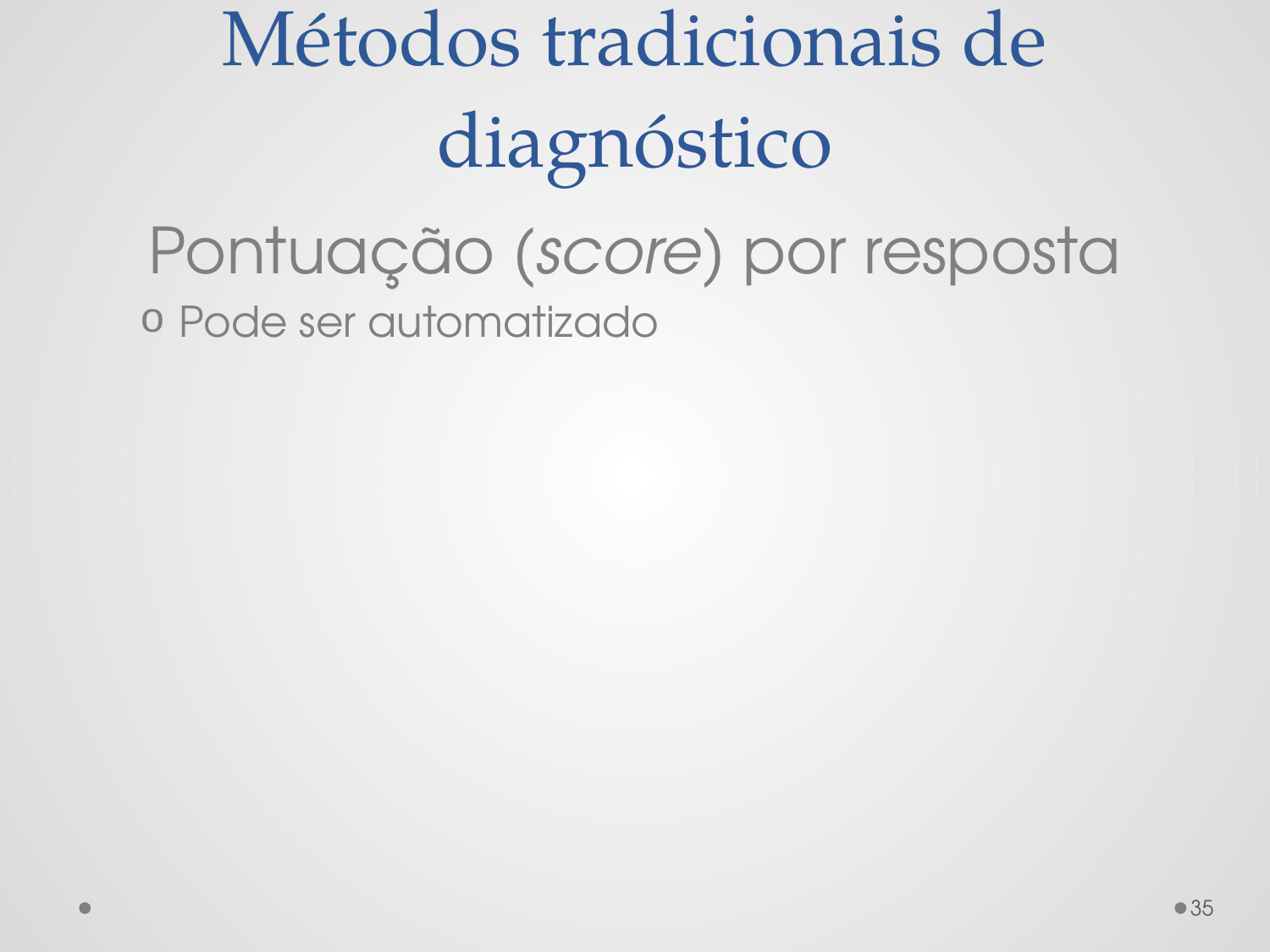

# Métodos tradicionais de diagnóstico
Pontuação (score) por resposta
Pode ser automatizado
35